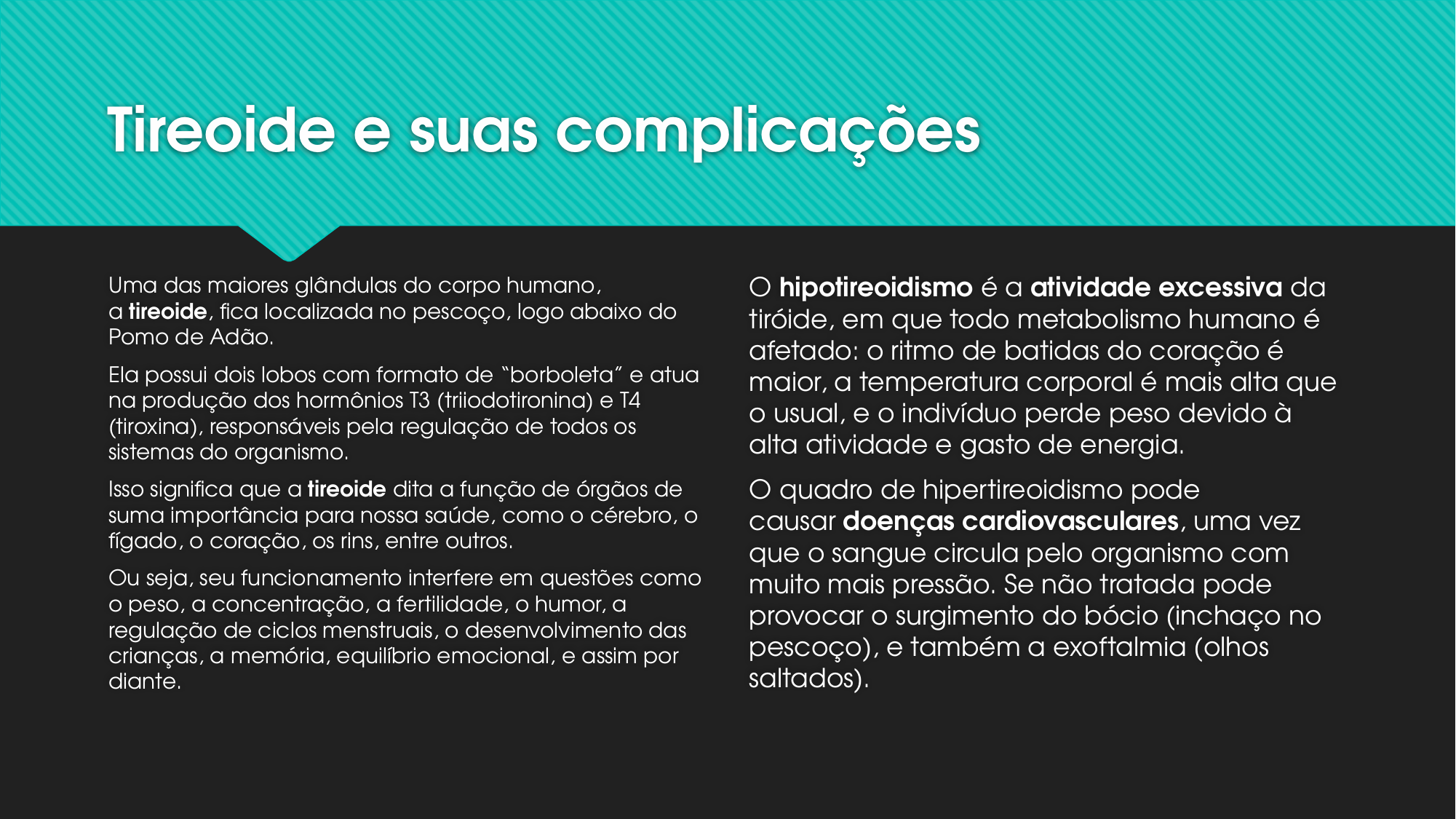

# Tireoide e suas complicações
Uma das maiores glândulas do corpo humano, a tireoide, fica localizada no pescoço, logo abaixo do Pomo de Adão.
Ela possui dois lobos com formato de “borboleta” e atua na produção dos hormônios T3 (triiodotironina) e T4 (tiroxina), responsáveis pela regulação de todos os sistemas do organismo.
Isso significa que a tireoide dita a função de órgãos de suma importância para nossa saúde, como o cérebro, o fígado, o coração, os rins, entre outros.
Ou seja, seu funcionamento interfere em questões como o peso, a concentração, a fertilidade, o humor, a regulação de ciclos menstruais, o desenvolvimento das crianças, a memória, equilíbrio emocional, e assim por diante.
O hipotireoidismo é a atividade excessiva da tiróide, em que todo metabolismo humano é afetado: o ritmo de batidas do coração é maior, a temperatura corporal é mais alta que o usual, e o indivíduo perde peso devido à alta atividade e gasto de energia.
O quadro de hipertireoidismo pode causar doenças cardiovasculares, uma vez que o sangue circula pelo organismo com muito mais pressão. Se não tratada pode provocar o surgimento do bócio (inchaço no pescoço), e também a exoftalmia (olhos saltados).